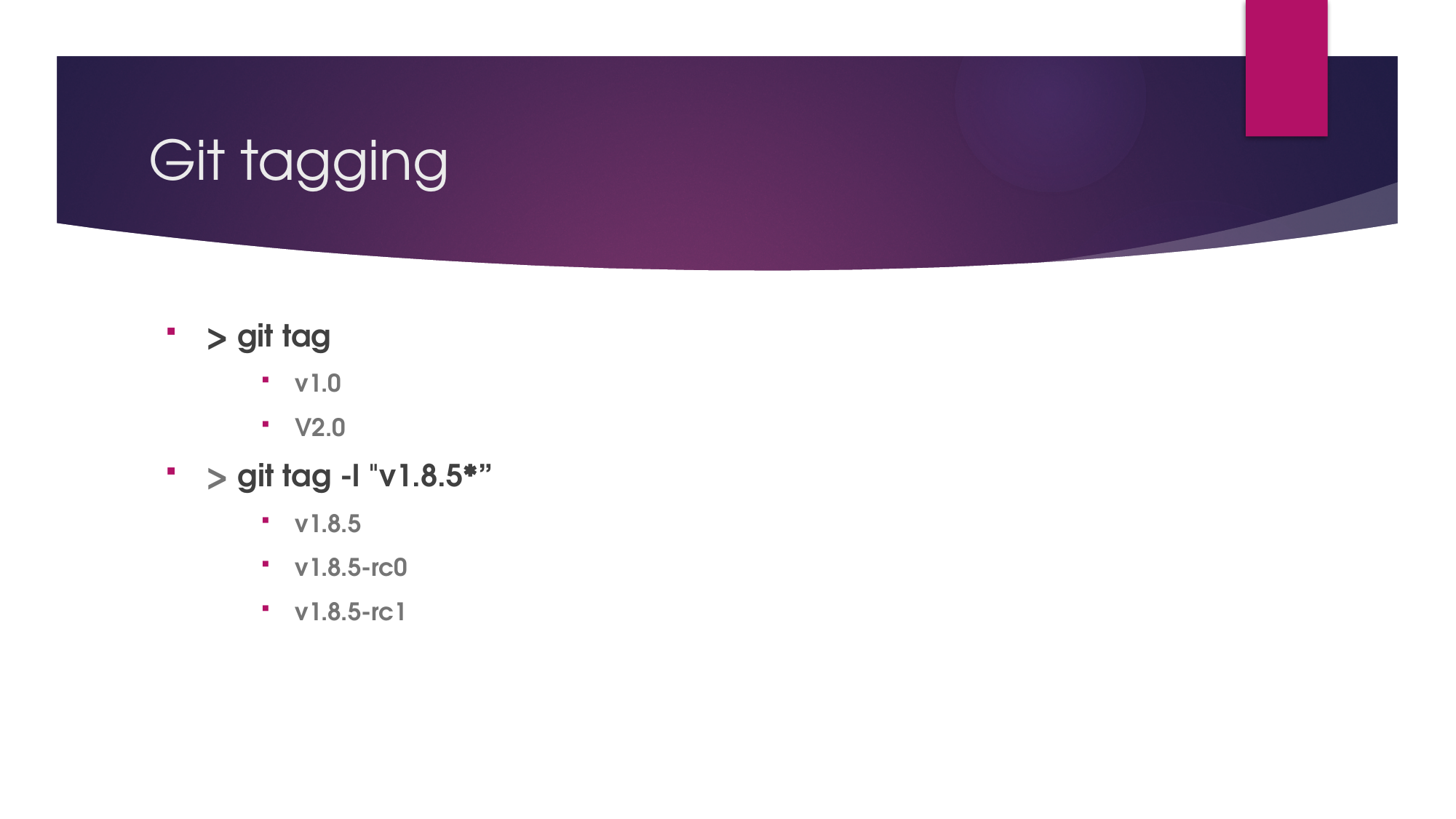

# Git tagging
> git tag
v1.0
V2.0
> git tag -l "v1.8.5*”
v1.8.5
v1.8.5-rc0
v1.8.5-rc1